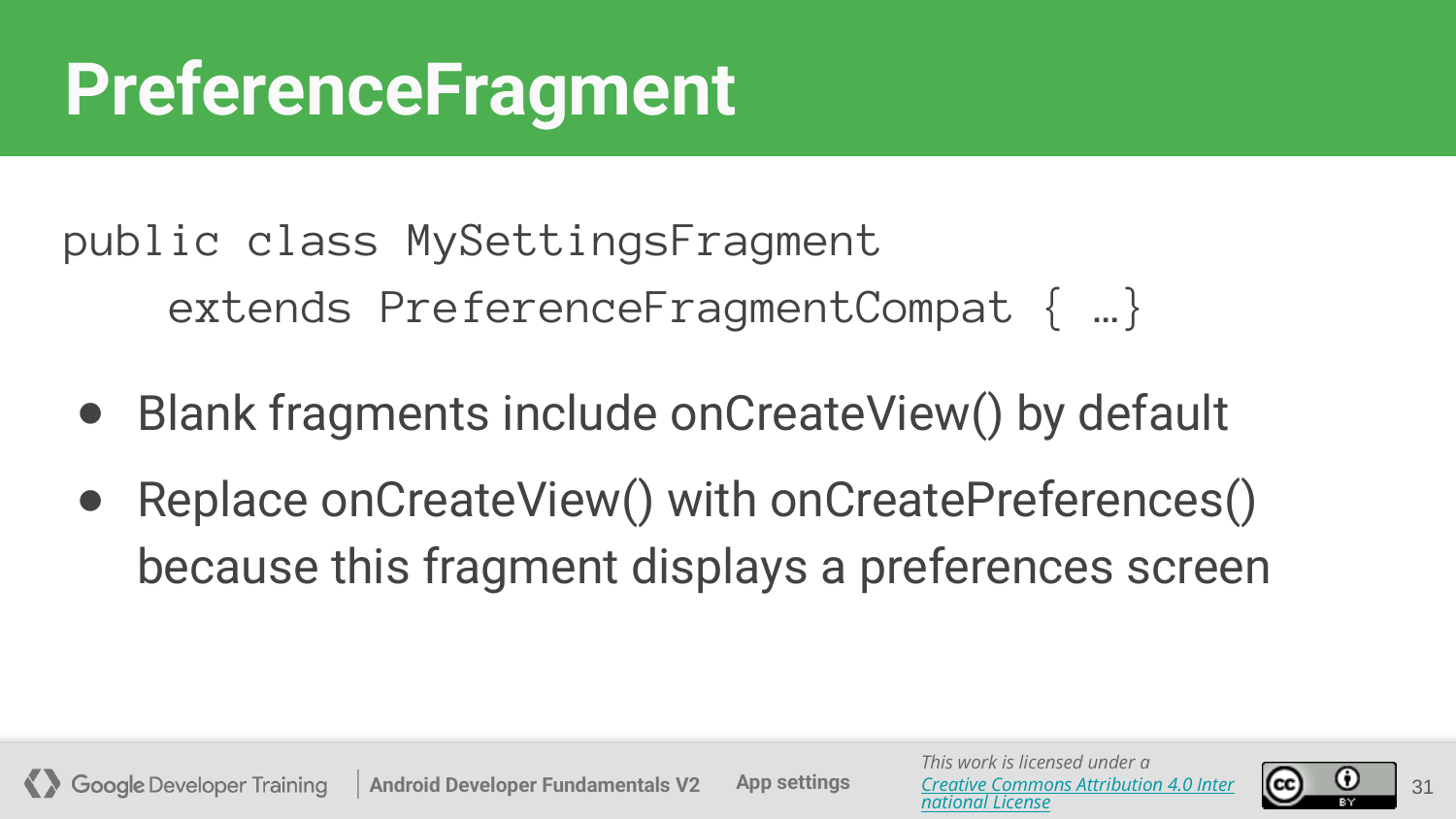

# PreferenceFragment
public class MySettingsFragment
    extends PreferenceFragmentCompat { …}
Blank fragments include onCreateView() by default
Replace onCreateView() with onCreatePreferences() because this fragment displays a preferences screen

31